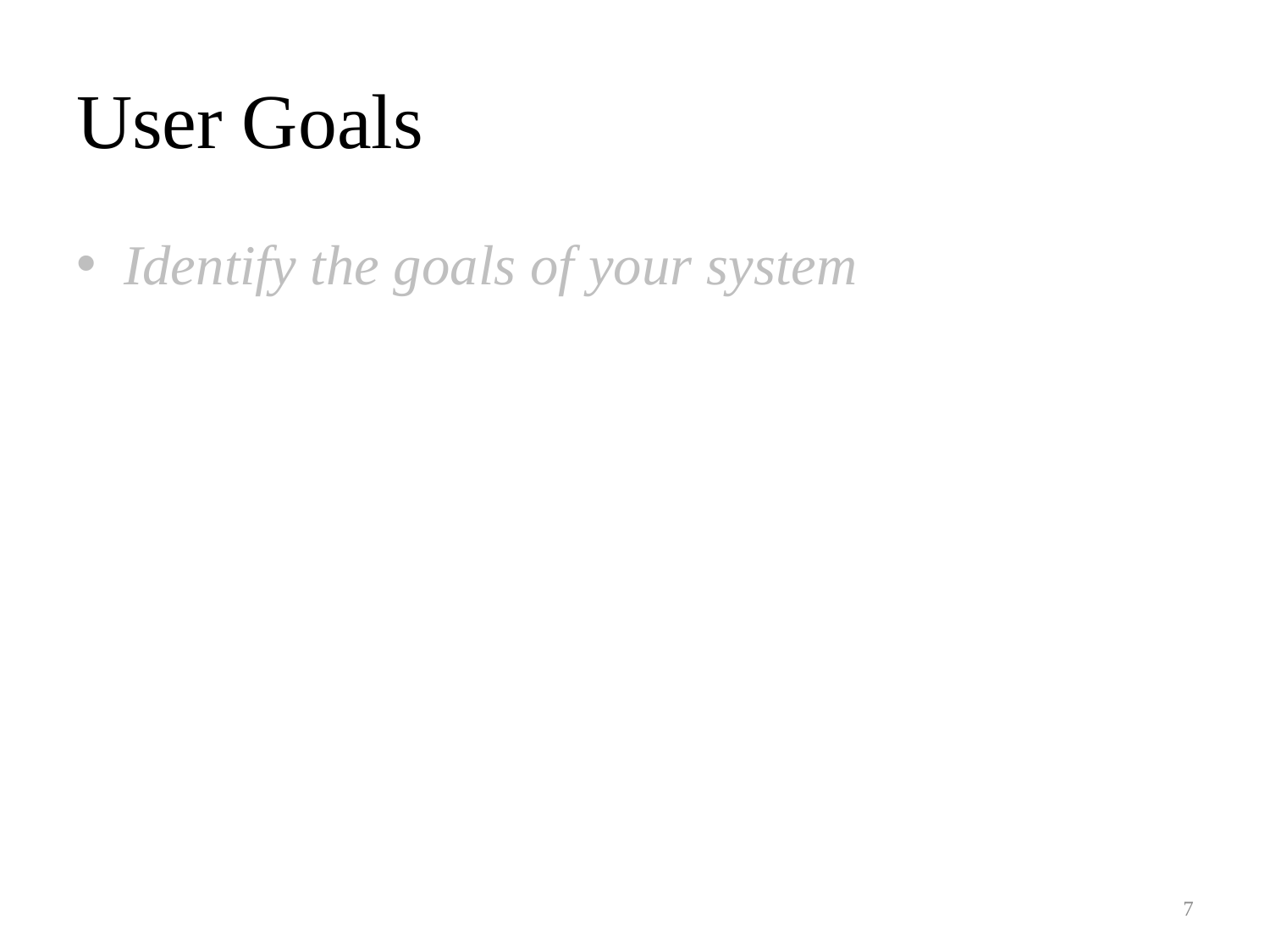

# User Goals
Identify the goals of your system
7